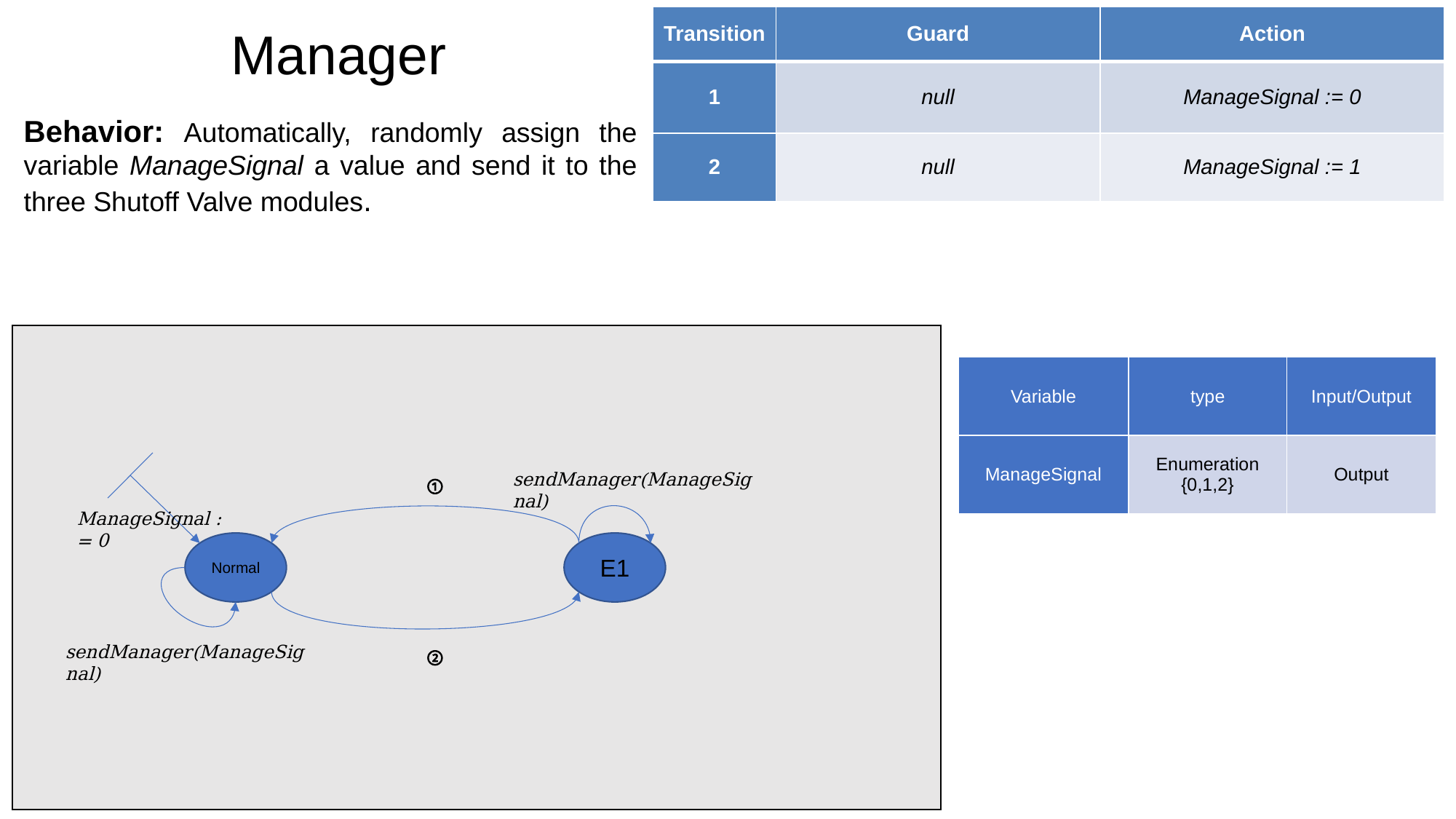

| Transition | Guard | Action |
| --- | --- | --- |
| 1 | null | ManageSignal := 0 |
| 2 | null | ManageSignal := 1 |
# Manager
Behavior: Automatically, randomly assign the variable ManageSignal a value and send it to the three Shutoff Valve modules.

| Variable | type | Input/Output |
| --- | --- | --- |
| ManageSignal | Enumeration {0,1,2} | Output |
sendManager(ManageSignal)
①
ManageSignal := 0
Normal
E1
sendManager(ManageSignal)
②